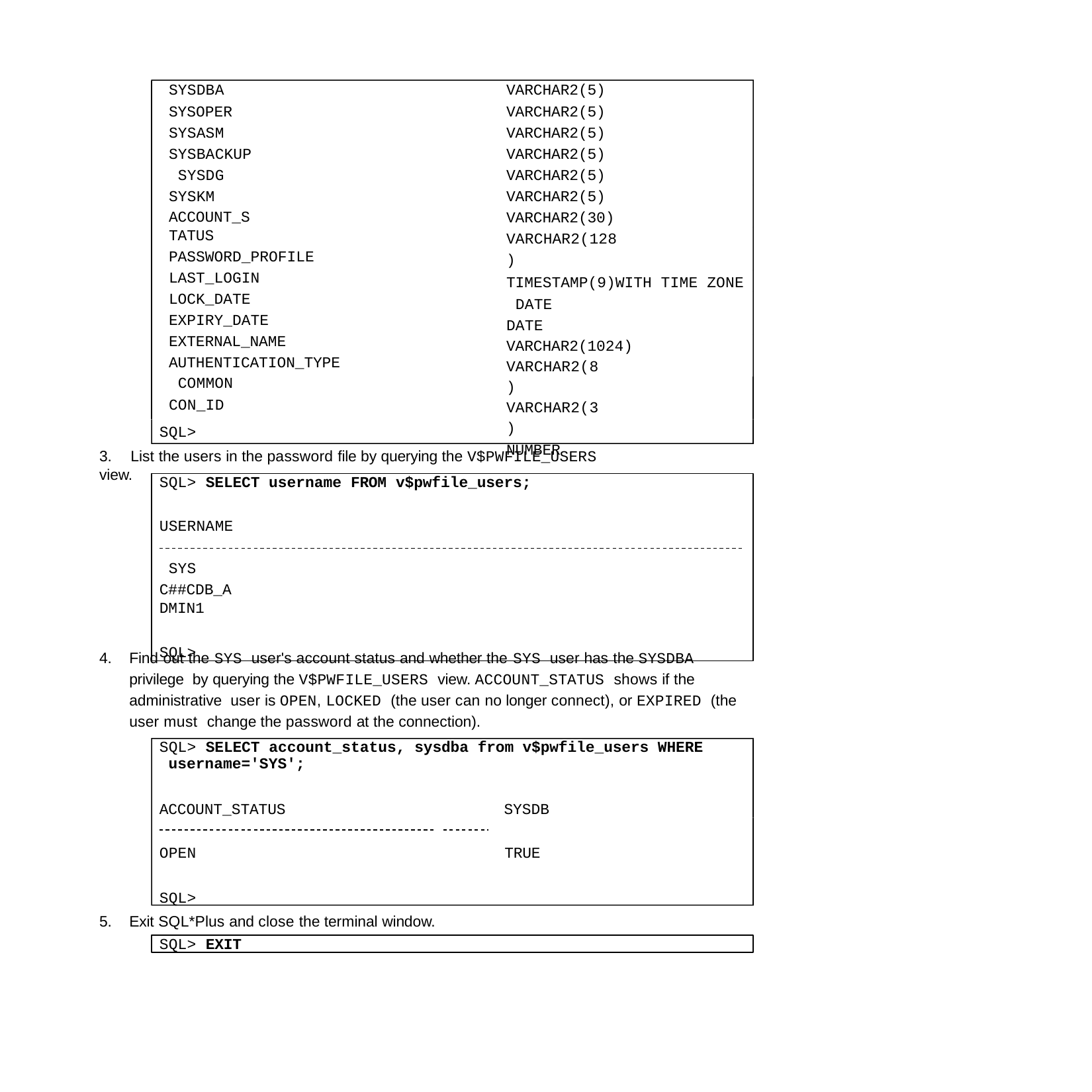

SYSDBA  SYSOPER  SYSASM  SYSBACKUP  SYSDG  SYSKM
ACCOUNT_STATUS
PASSWORD_PROFILE  LAST_LOGIN  LOCK_DATE  EXPIRY_DATE  EXTERNAL_NAME  AUTHENTICATION_TYPE  COMMON
CON_ID
VARCHAR2(5)  VARCHAR2(5)  VARCHAR2(5)  VARCHAR2(5)  VARCHAR2(5)  VARCHAR2(5)  VARCHAR2(30)  VARCHAR2(128)
TIMESTAMP(9)WITH TIME ZONE  DATE
DATE  VARCHAR2(1024)
VARCHAR2(8)  VARCHAR2(3)
NUMBER

SQL>
3.	List the users in the password file by querying the V$PWFILE_USERS view.
SQL> SELECT username FROM v$pwfile_users;
USERNAME  SYS
C##CDB_ADMIN1

SQL>

Find out the SYS user's account status and whether the SYS user has the SYSDBA privilege  by querying the V$PWFILE_USERS view. ACCOUNT_STATUS shows if the administrative  user is OPEN, LOCKED (the user can no longer connect), or EXPIRED (the user must  change the password at the connection).
SQL> SELECT account_status, sysdba from v$pwfile_users WHERE  username='SYS';

ACCOUNT_STATUS	SYSDB

OPEN	TRUE

SQL>
Exit SQL*Plus and close the terminal window.

SQL> EXIT